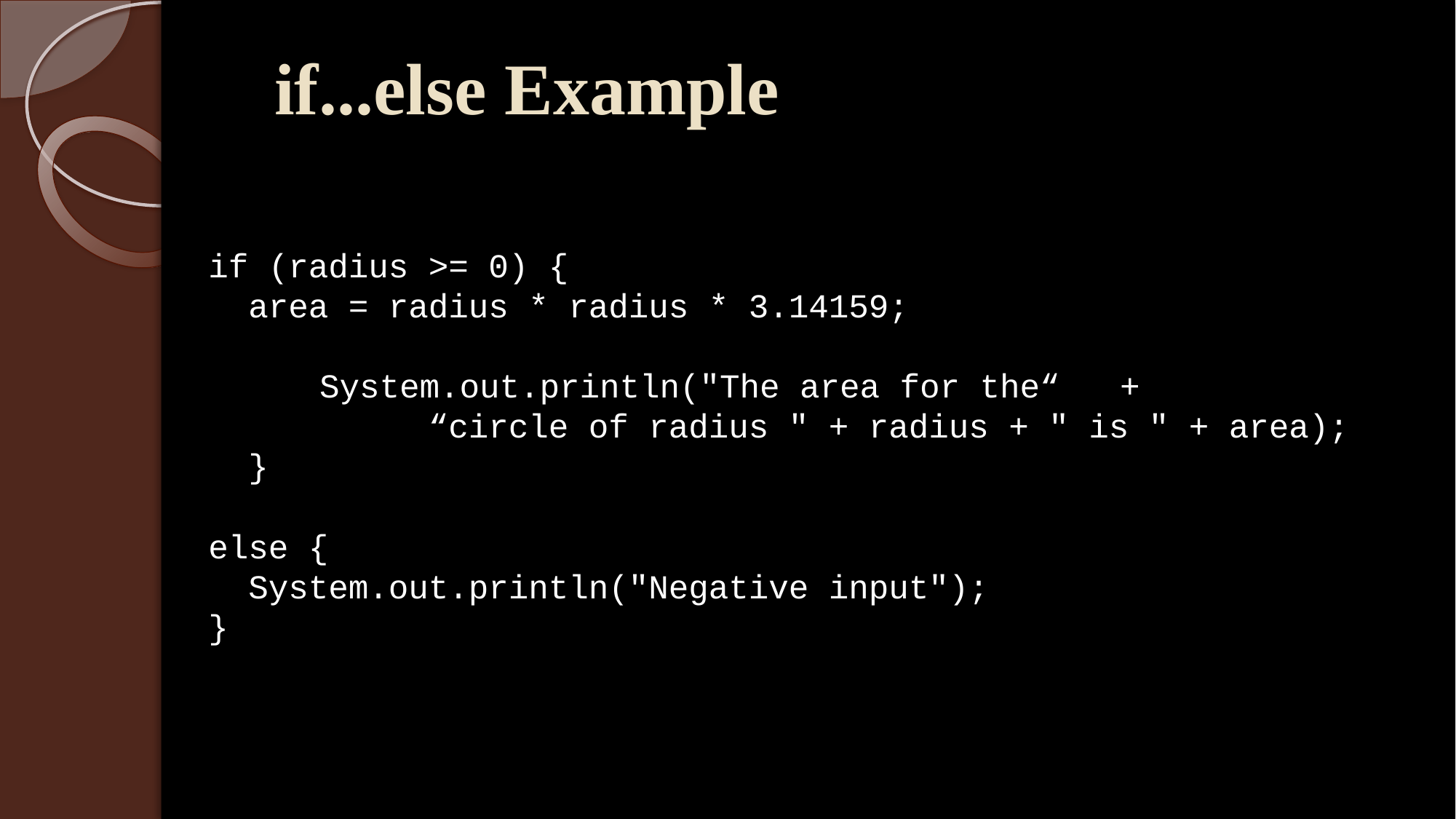

# if...else Example
if (radius >= 0) {
  area = radius * radius * 3.14159;

 	    System.out.println("The area for the“   +
           “circle of radius " + radius + " is " + area);
  }

else {
  System.out.println("Negative input");
}